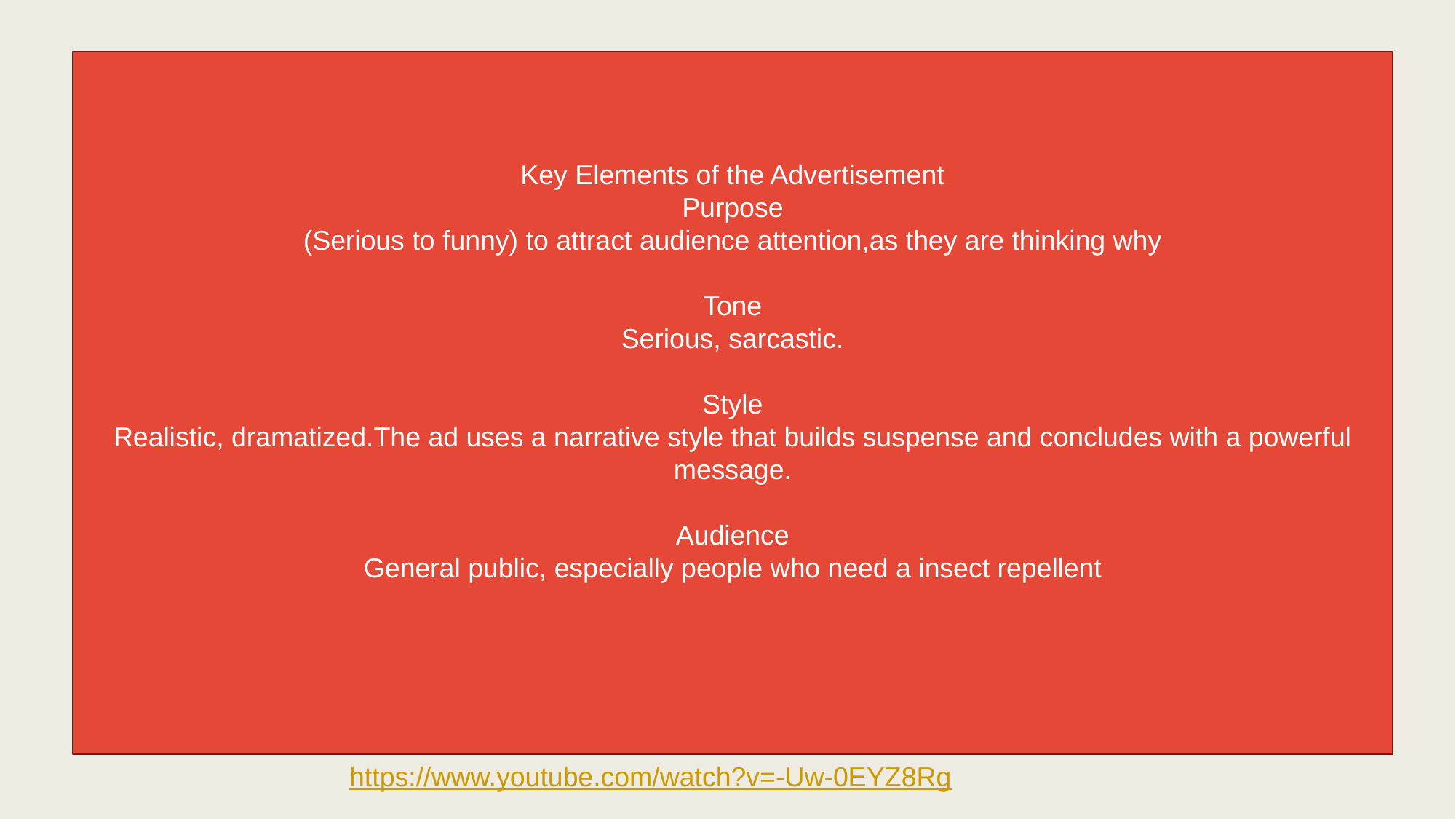

Key Elements of the Advertisement
Purpose
(Serious to funny) to attract audience attention,as they are thinking why

Tone
Serious, sarcastic.

Style
Realistic, dramatized.The ad uses a narrative style that builds suspense and concludes with a powerful message.

Audience
General public, especially people who need a insect repellent

https://www.youtube.com/watch?v=-Uw-0EYZ8Rg